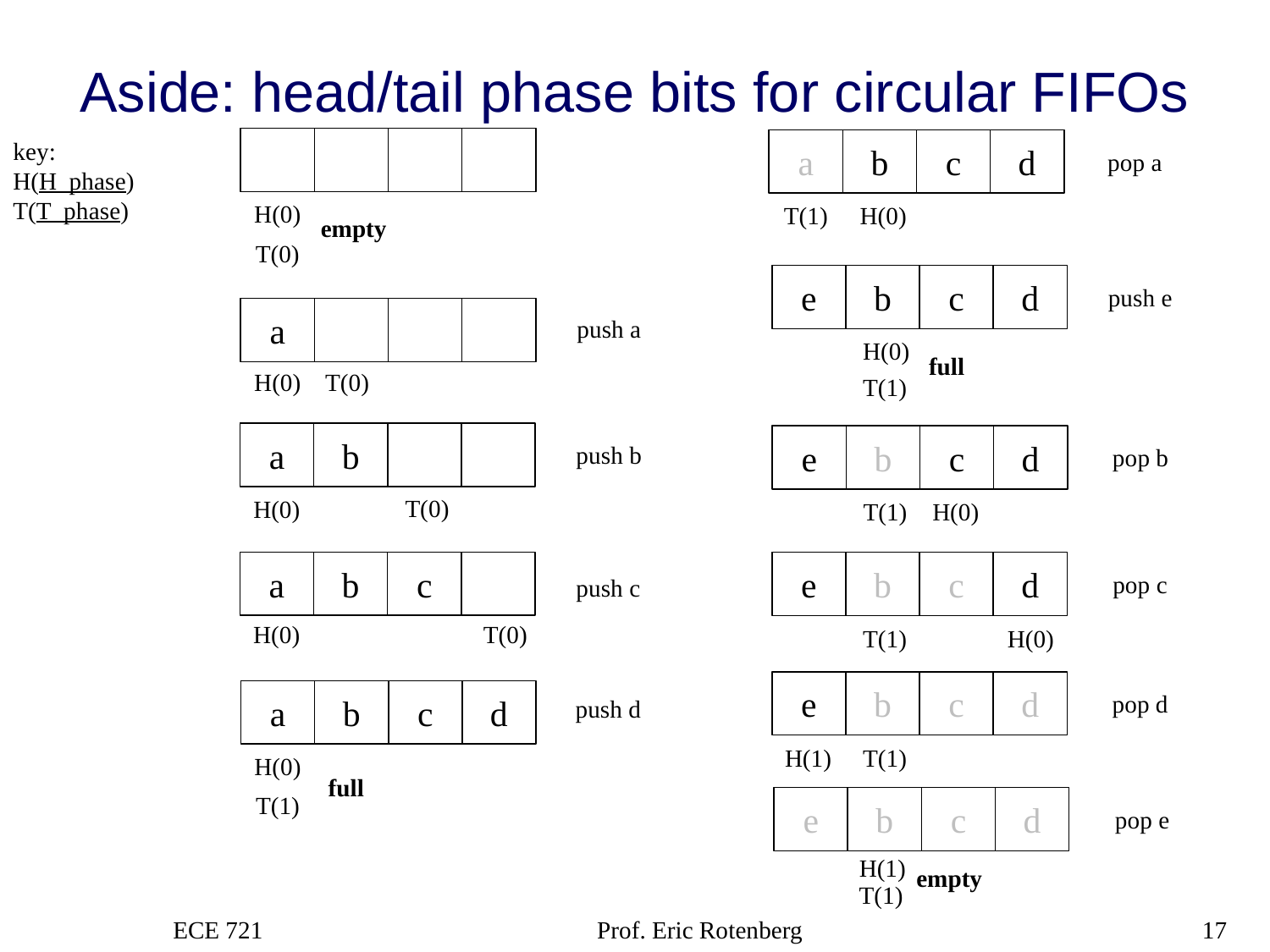

# Aside: head/tail phase bits for circular FIFOs

key:
H(H_phase)
T(T_phase)
a
b
c
d
pop a
H(0)
T(1)
H(0)
empty
T(0)
e
b
c
d
push e
a

push a
H(0)
full
H(0)
T(0)
T(1)
a
b

e
b
c
d
push b
pop b
T(0)
H(0)
T(1)
H(0)
a
b
c

e
b
c
d
pop c
push c
H(0)
T(0)
T(1)
H(0)
e
b
c
d
a
b
c
d
pop d
push d
T(1)
H(1)
H(0)
full
T(1)
e
b
c
d
pop e
H(1)
empty
T(1)
ECE 721
Prof. Eric Rotenberg
17